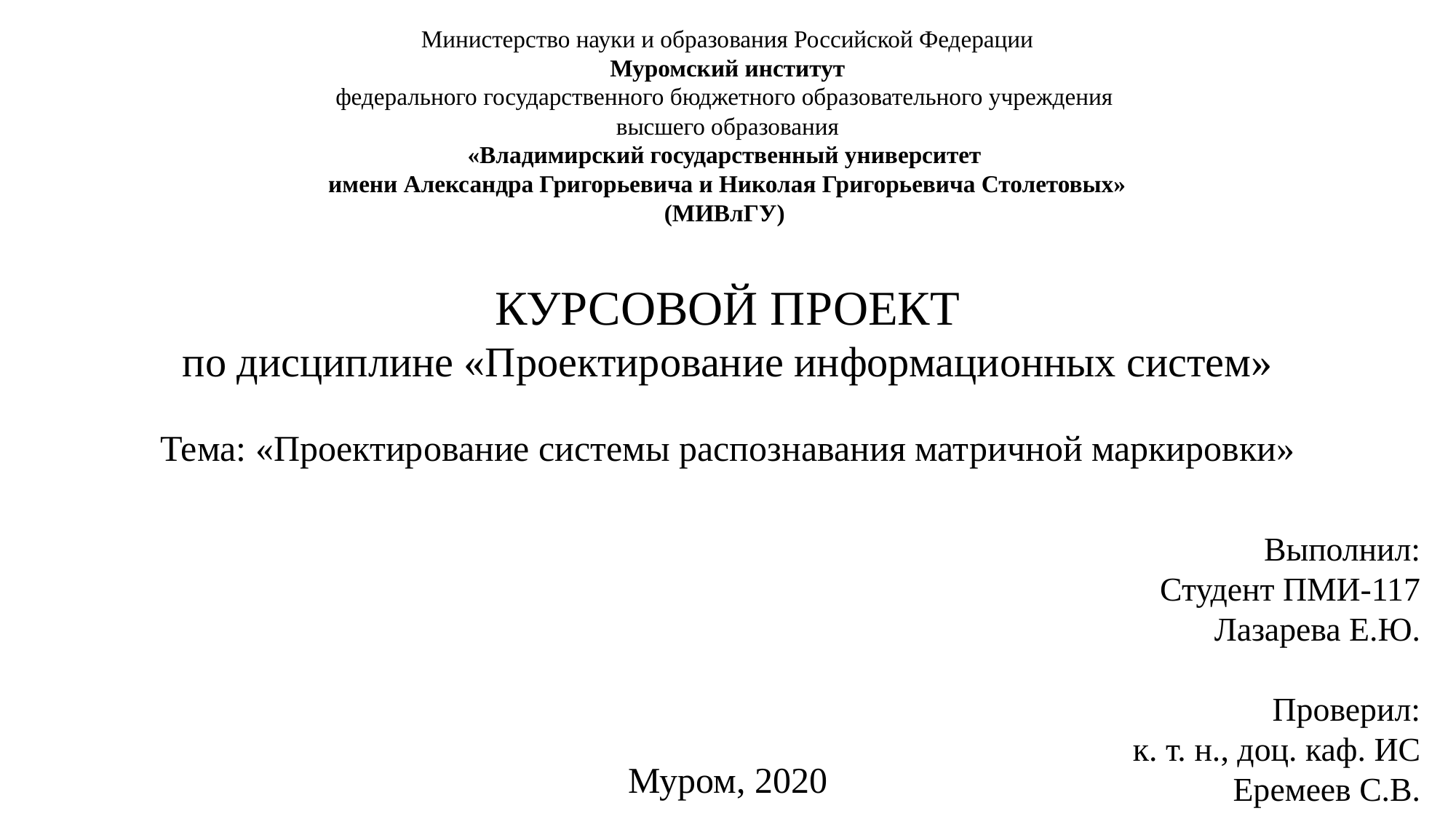

Министерство науки и образования Российской Федерации
Муромский институт
федерального государственного бюджетного образовательного учреждения
высшего образования
«Владимирский государственный университет
имени Александра Григорьевича и Николая Григорьевича Столетовых»
(МИВлГУ)
КУРСОВОЙ ПРОЕКТ
по дисциплине «Проектирование информационных систем»
Тема: «Проектирование системы распознавания матричной маркировки»
Выполнил:
Студент ПМИ-117
Лазарева Е.Ю.

Проверил:
к. т. н., доц. каф. ИС
Еремеев С.В.
Муром, 2020